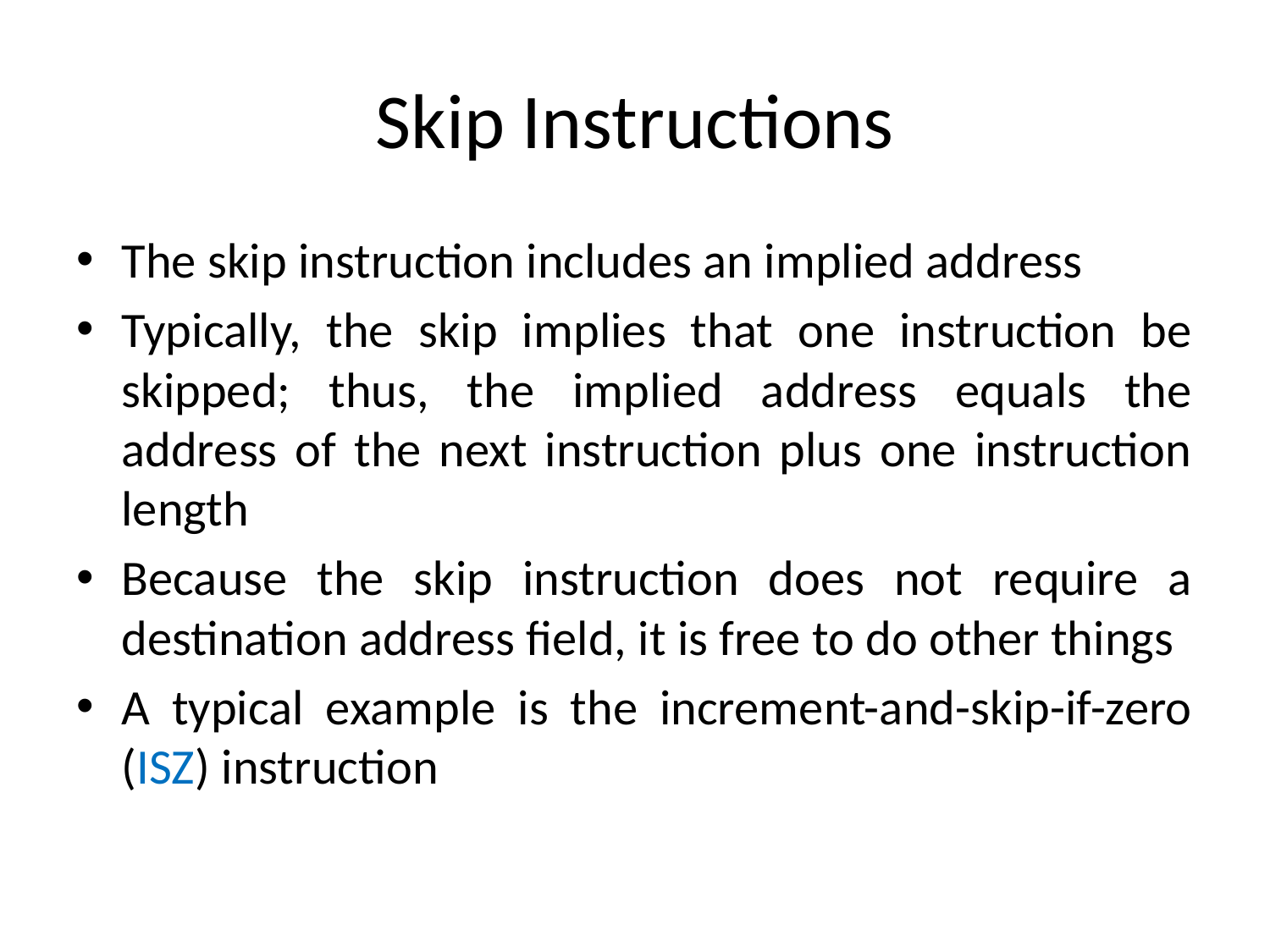

# Skip Instructions
The skip instruction includes an implied address
Typically, the skip implies that one instruction be skipped; thus, the implied address equals the address of the next instruction plus one instruction length
Because the skip instruction does not require a destination address field, it is free to do other things
A typical example is the increment-and-skip-if-zero (ISZ) instruction